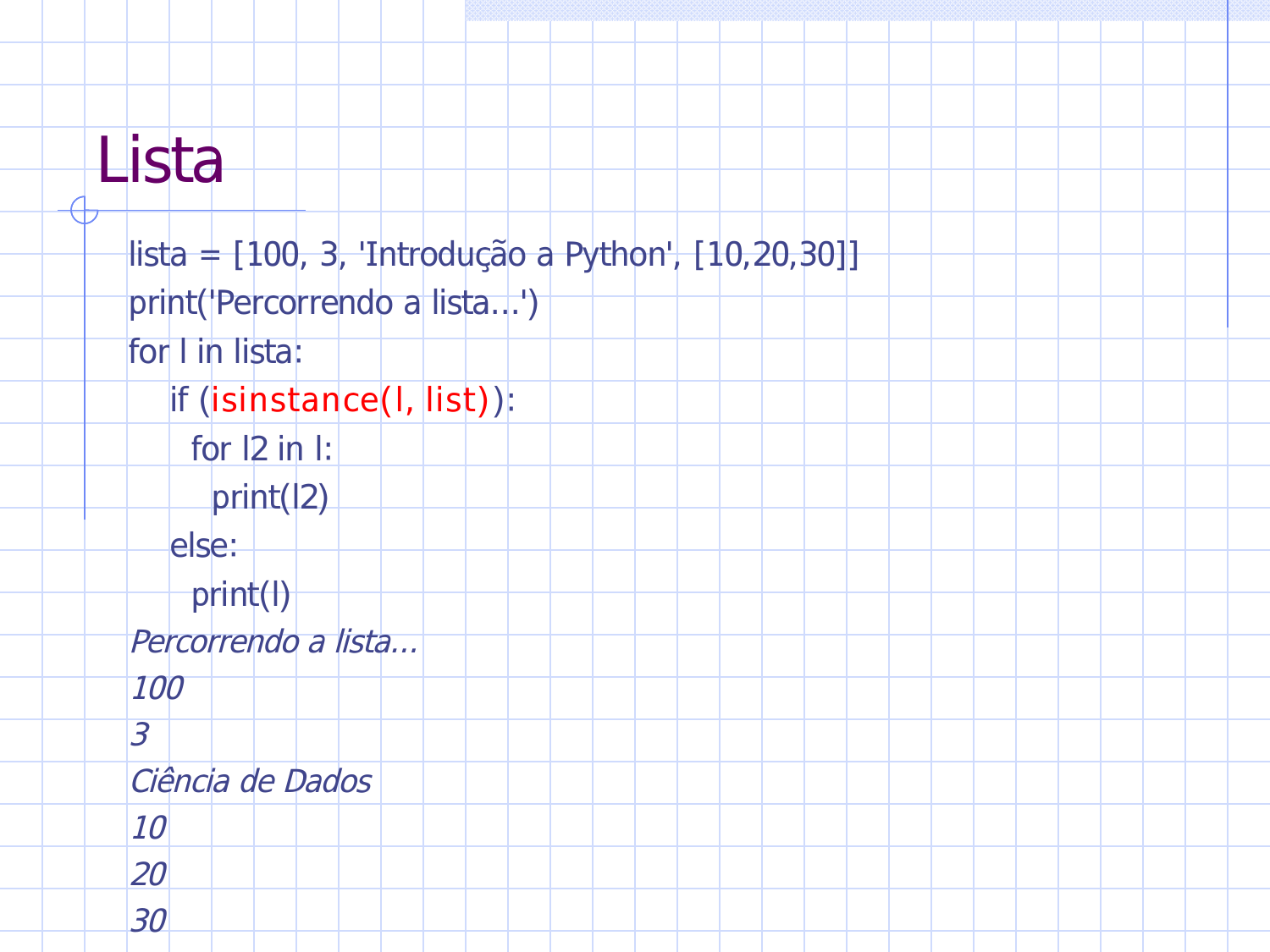

# Lista
lista = [100, 3, 'Introdução a Python', [10,20,30]]
print('Percorrendo a lista...')
for l in lista:
    if (isinstance(l, list)):
      for l2 in l:
        print(l2)
    else:
      print(l)
Percorrendo a lista...
100
3
Ciência de Dados
10
20
30